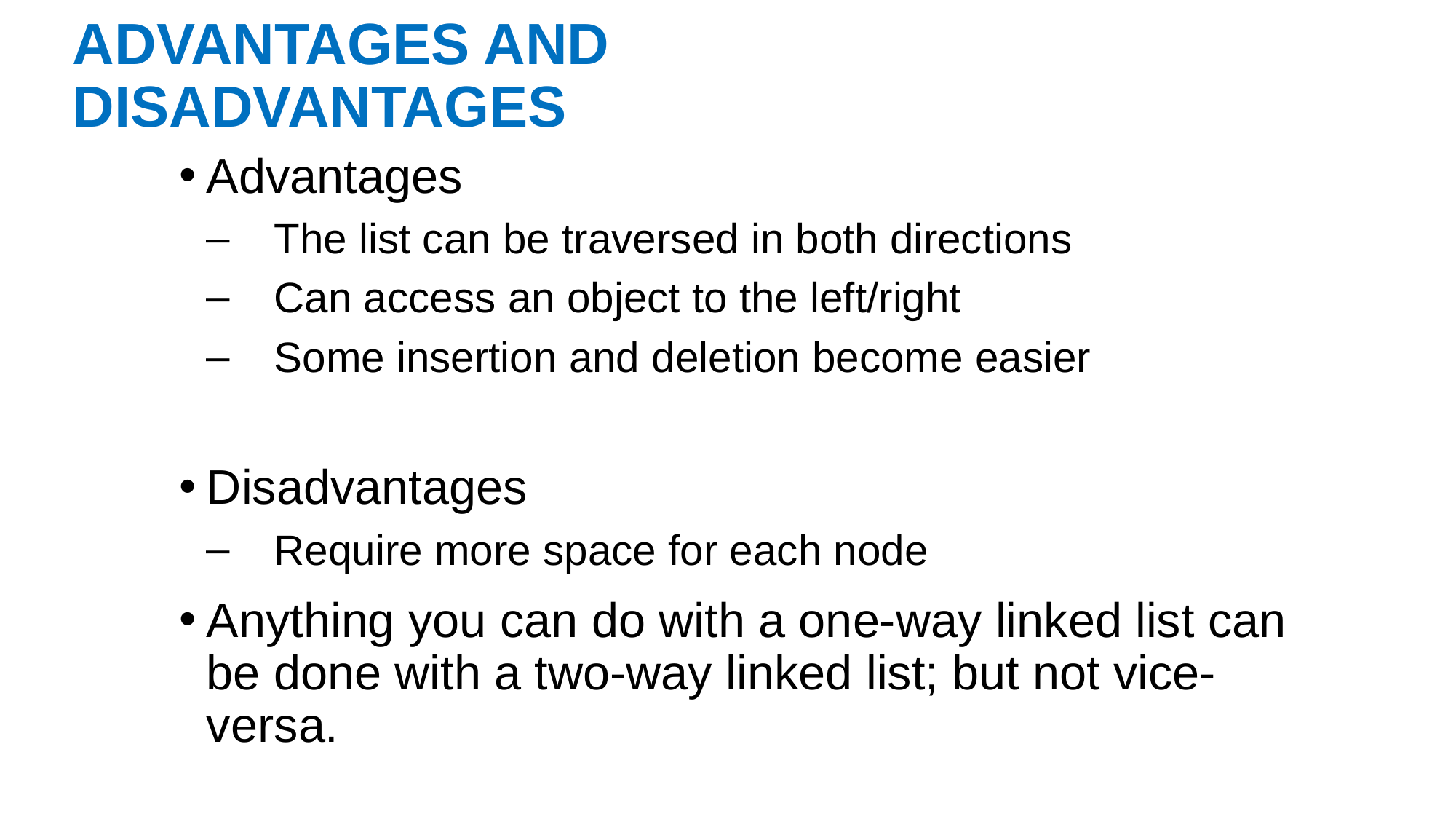

# Advantages and disadvantages
Advantages
The list can be traversed in both directions
Can access an object to the left/right
Some insertion and deletion become easier

Disadvantages
Require more space for each node
Anything you can do with a one-way linked list can be done with a two-way linked list; but not vice-versa.